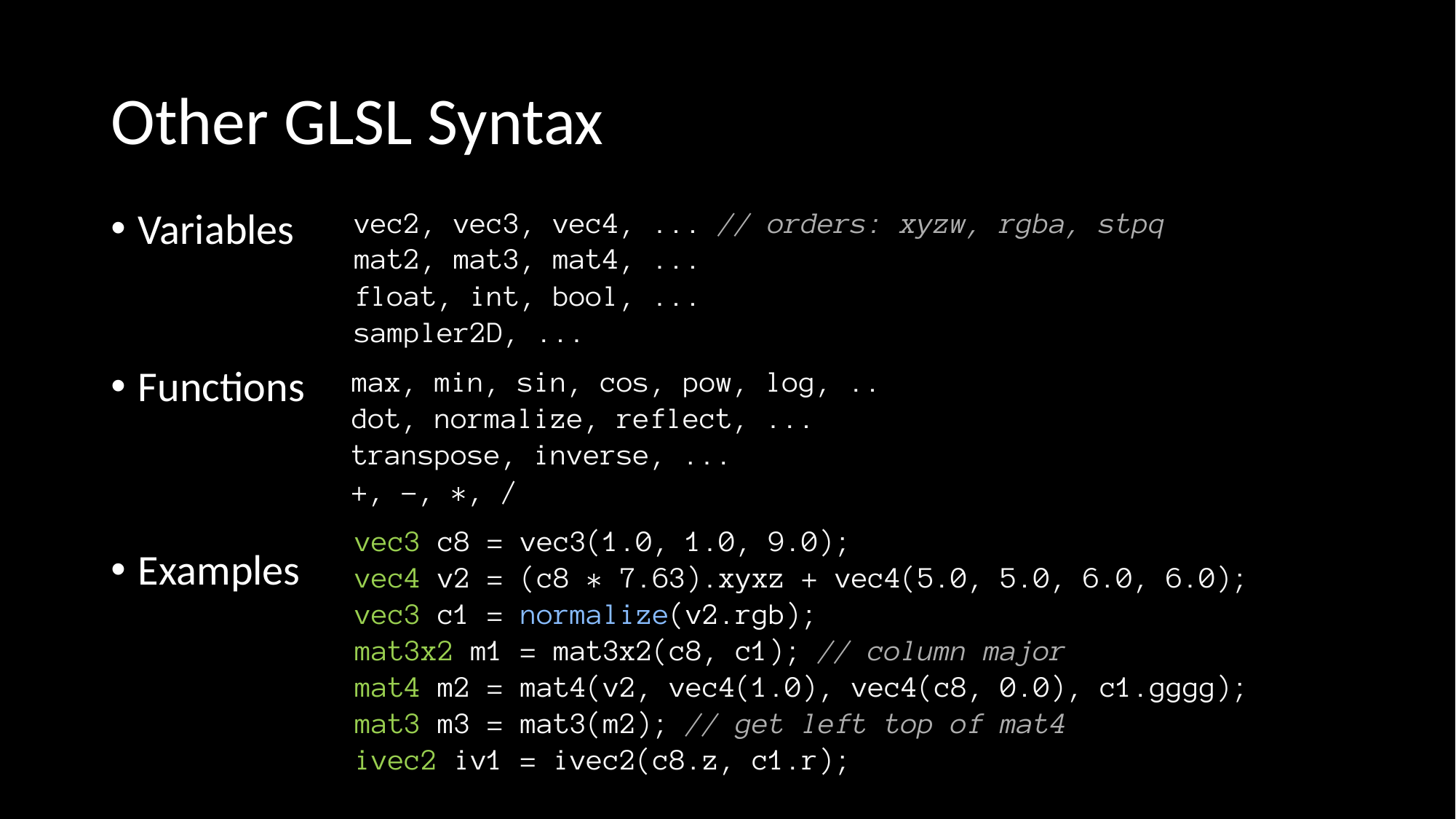

# Other GLSL Syntax
Variables
Functions

Examples
vec2, vec3, vec4, ... // orders: xyzw, rgba, stpq
mat2, mat3, mat4, ...
float, int, bool, ...
sampler2D, ...
max, min, sin, cos, pow, log, ..
dot, normalize, reflect, ...
transpose, inverse, ...
+, -, *, /
vec3 c8 = vec3(1.0, 1.0, 9.0);
vec4 v2 = (c8 * 7.63).xyxz + vec4(5.0, 5.0, 6.0, 6.0);
vec3 c1 = normalize(v2.rgb);
mat3x2 m1 = mat3x2(c8, c1); // column major
mat4 m2 = mat4(v2, vec4(1.0), vec4(c8, 0.0), c1.gggg);
mat3 m3 = mat3(m2); // get left top of mat4
ivec2 iv1 = ivec2(c8.z, c1.r);